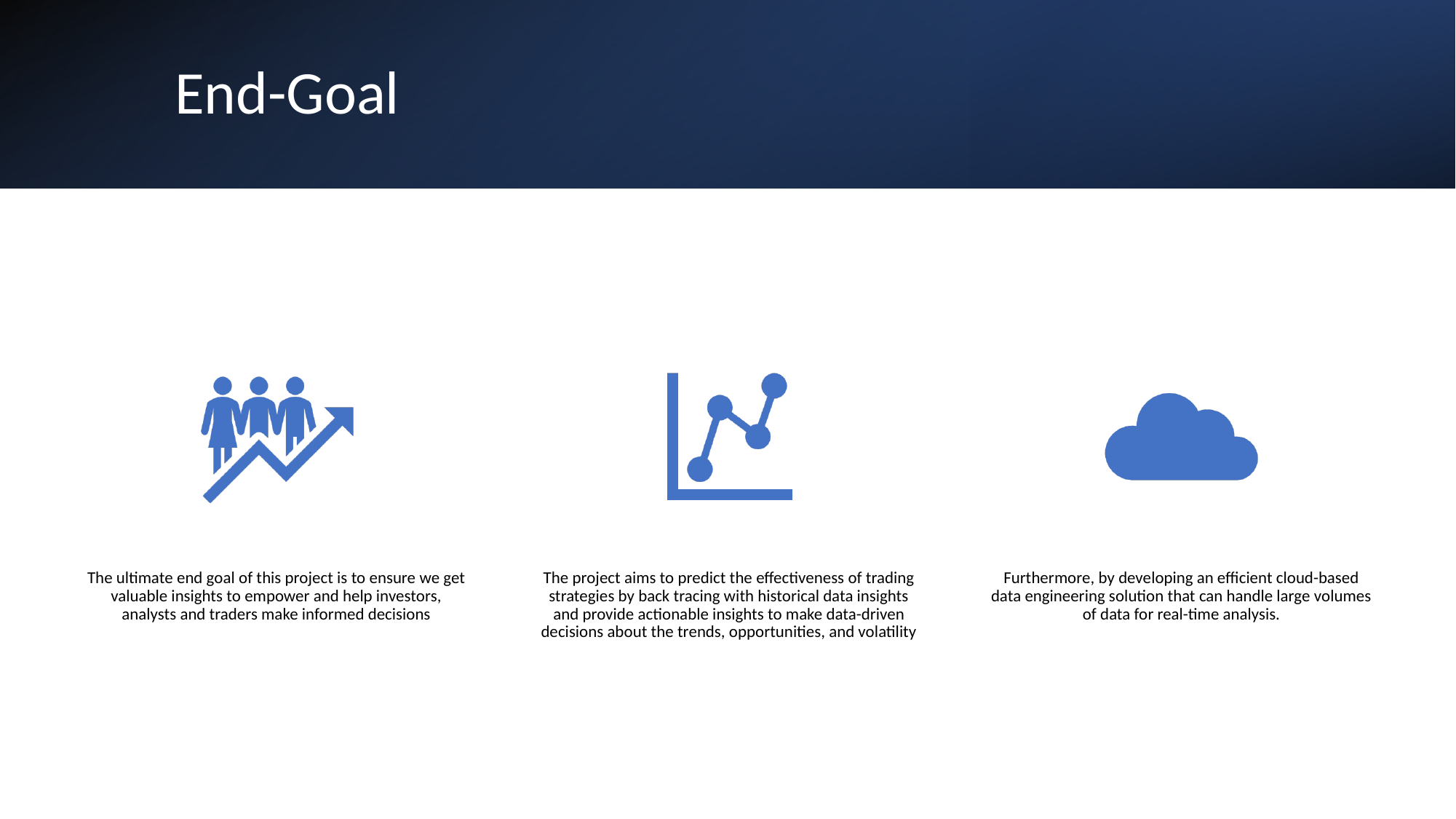

# End-Goal
The ultimate end goal of this project is to ensure we get valuable insights to empower and help investors, analysts and traders make informed decisions
The project aims to predict the effectiveness of trading strategies by back tracing with historical data insights and provide actionable insights to make data-driven decisions about the trends, opportunities, and volatility
Furthermore, by developing an efficient cloud-based data engineering solution that can handle large volumes of data for real-time analysis.